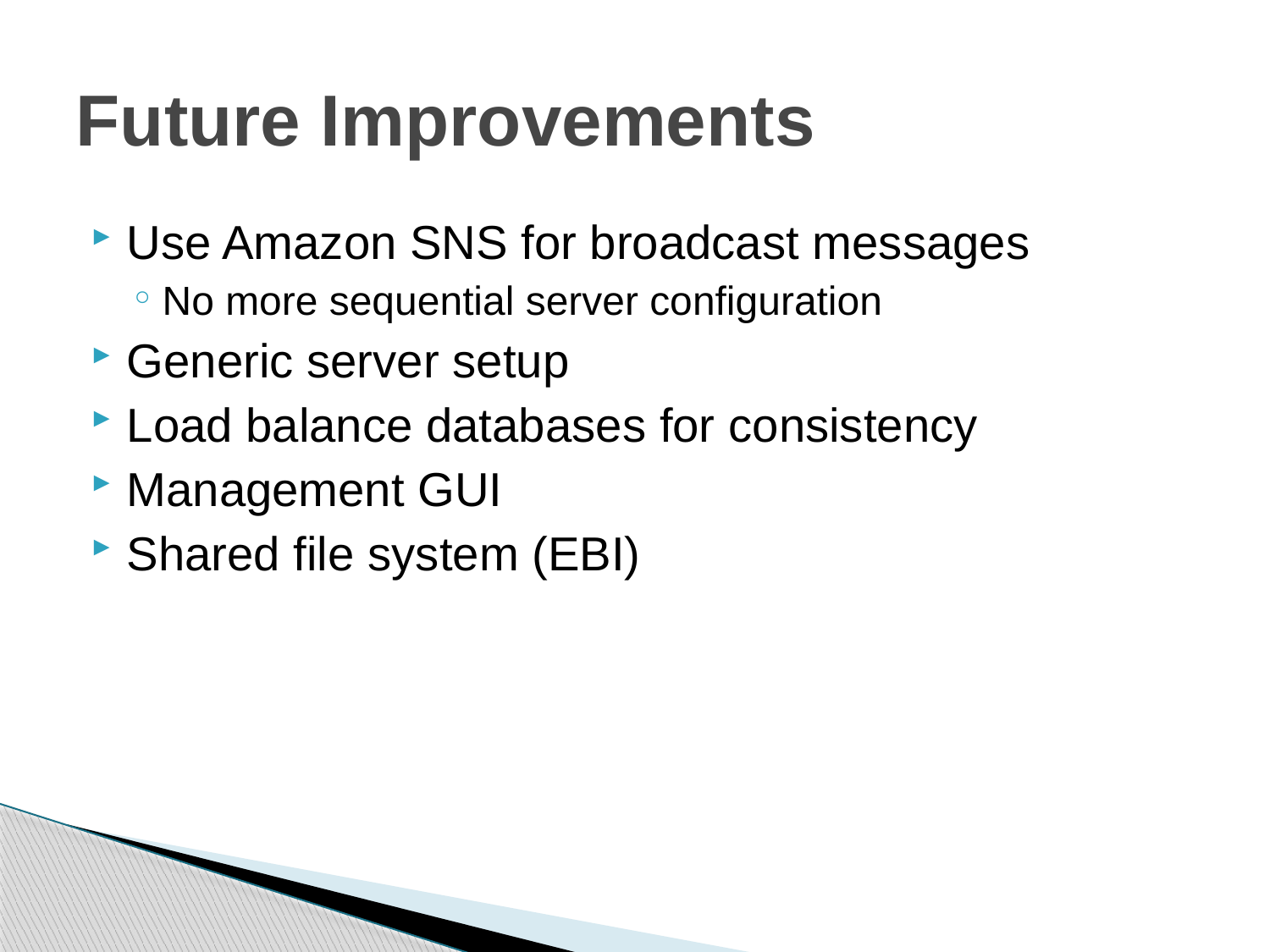

# Future Improvements
Use Amazon SNS for broadcast messages
No more sequential server configuration
Generic server setup
Load balance databases for consistency
Management GUI
Shared file system (EBI)